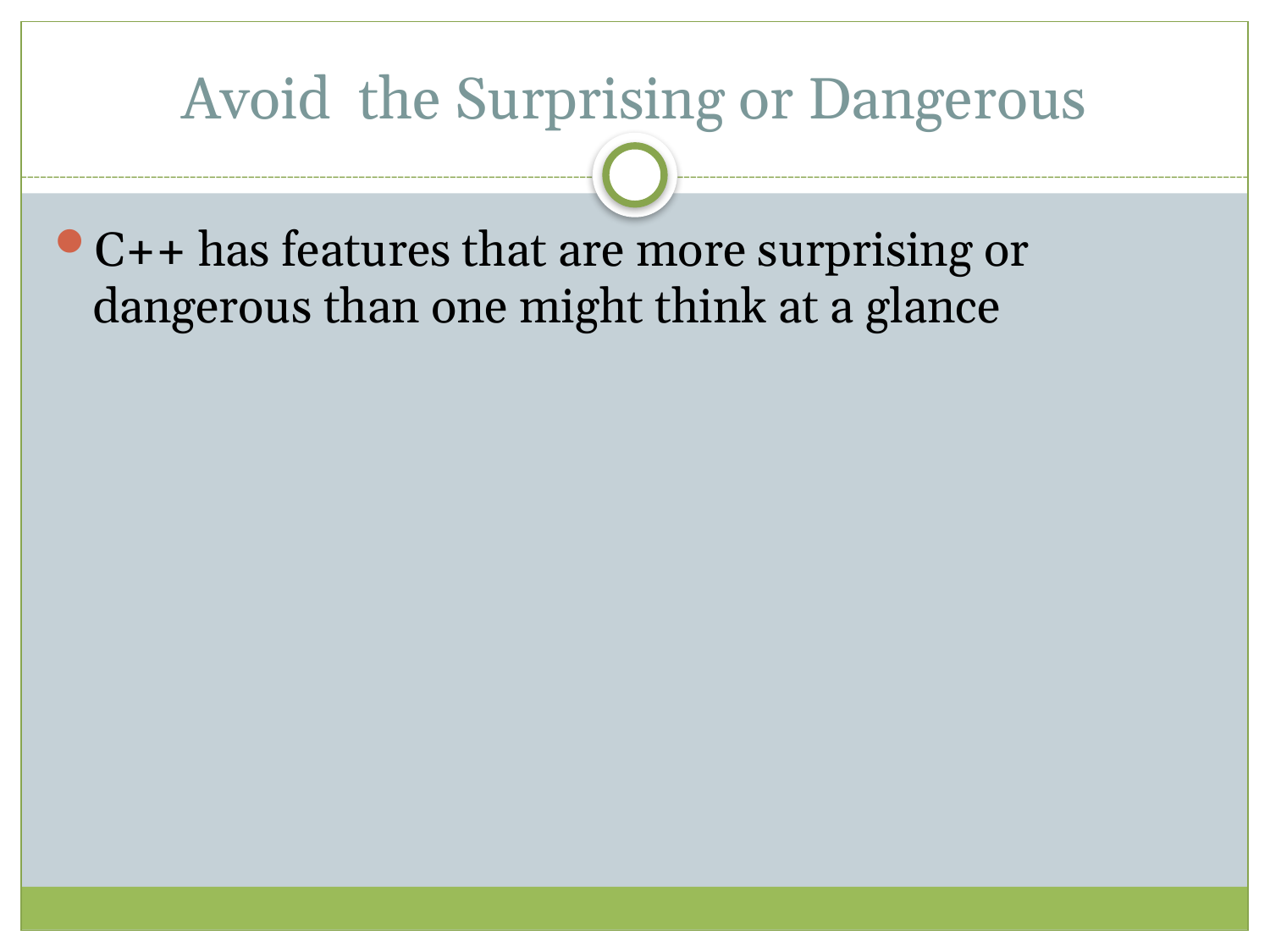

Avoid  the Surprising or Dangerous
C++ has features that are more surprising or dangerous than one might think at a glance